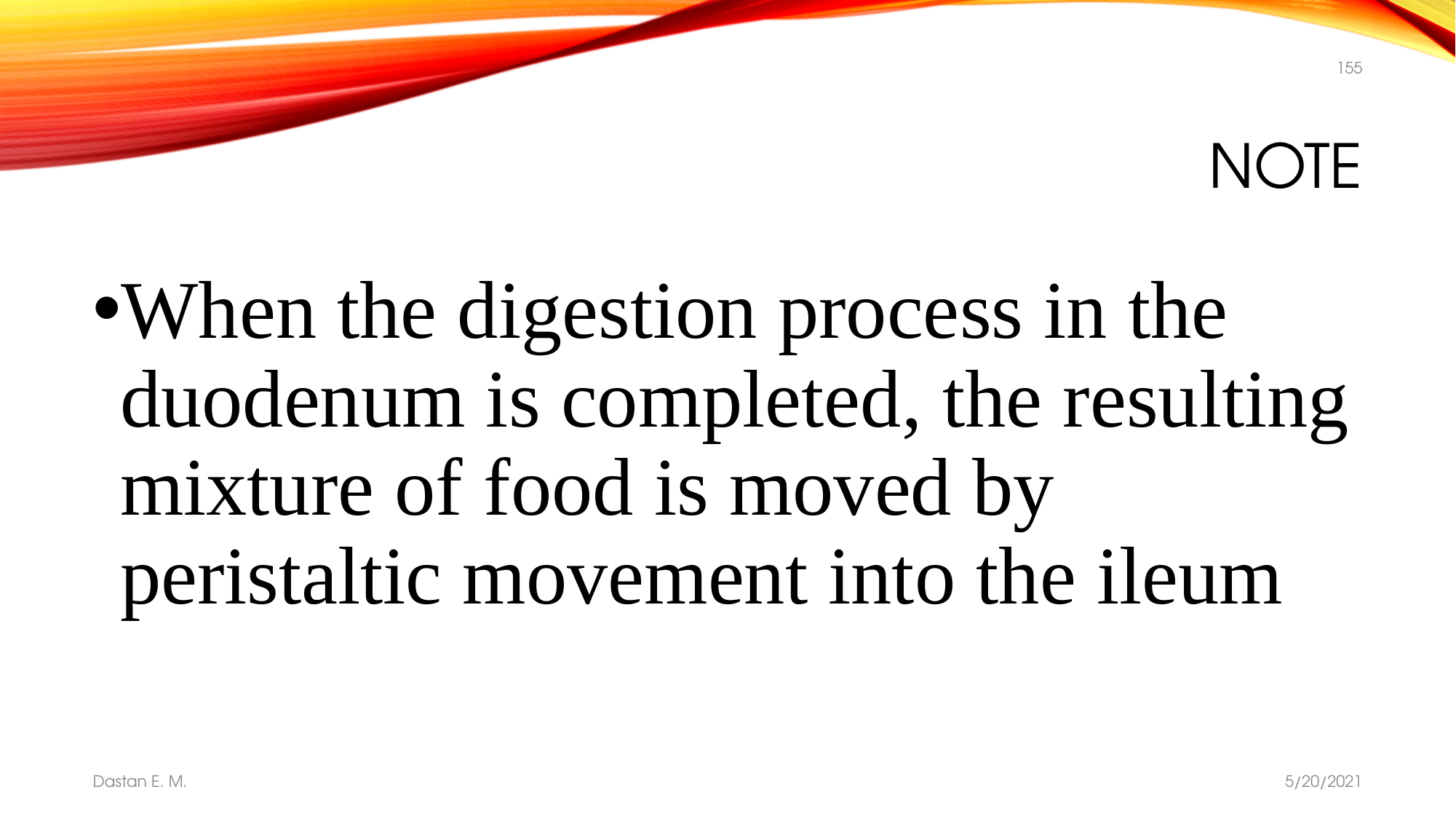

155
# Note
When the digestion process in the duodenum is completed, the resulting mixture of food is moved by peristaltic movement into the ileum
Dastan E. M.
5/20/2021